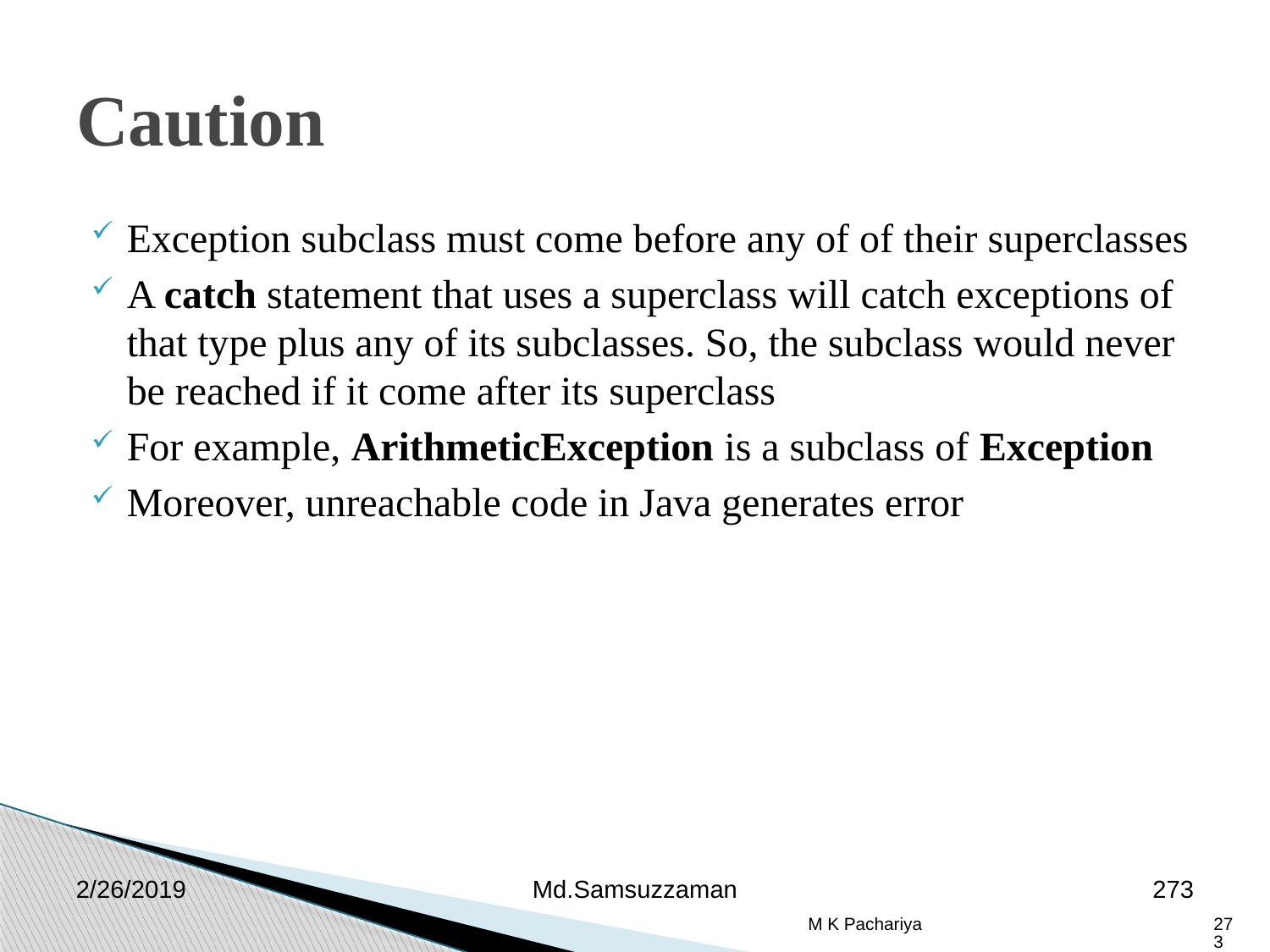

Caution
Exception subclass must come before any of of their superclasses
A catch statement that uses a superclass will catch exceptions of that type plus any of its subclasses. So, the subclass would never be reached if it come after its superclass
For example, ArithmeticException is a subclass of Exception
Moreover, unreachable code in Java generates error

2/26/2019
Md.Samsuzzaman
273
M K Pachariya
273